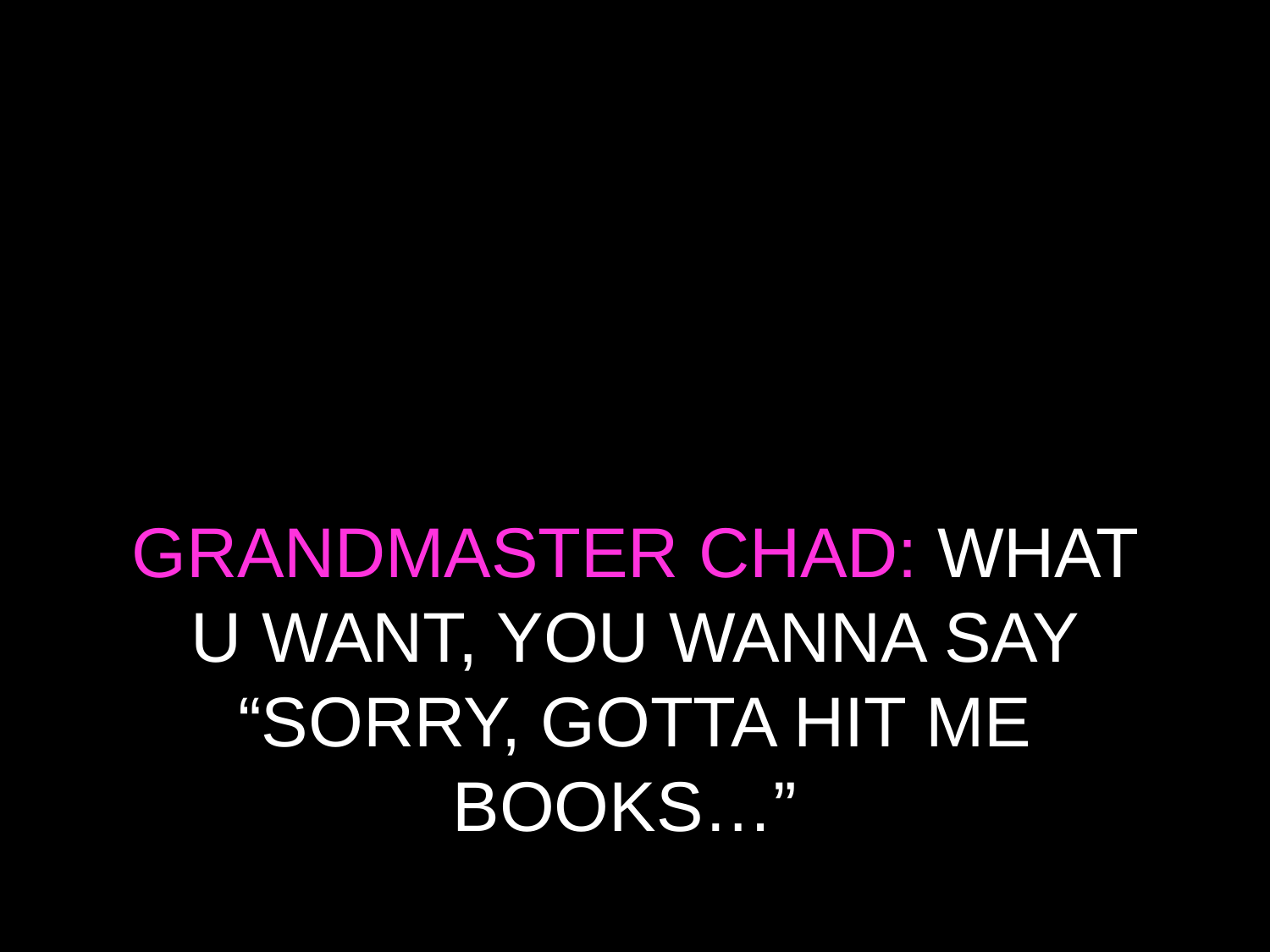

# GRANDMASTER CHAD: WHAT U WANT, YOU WANNA SAY “SORRY, GOTTA HIT ME BOOKS…”